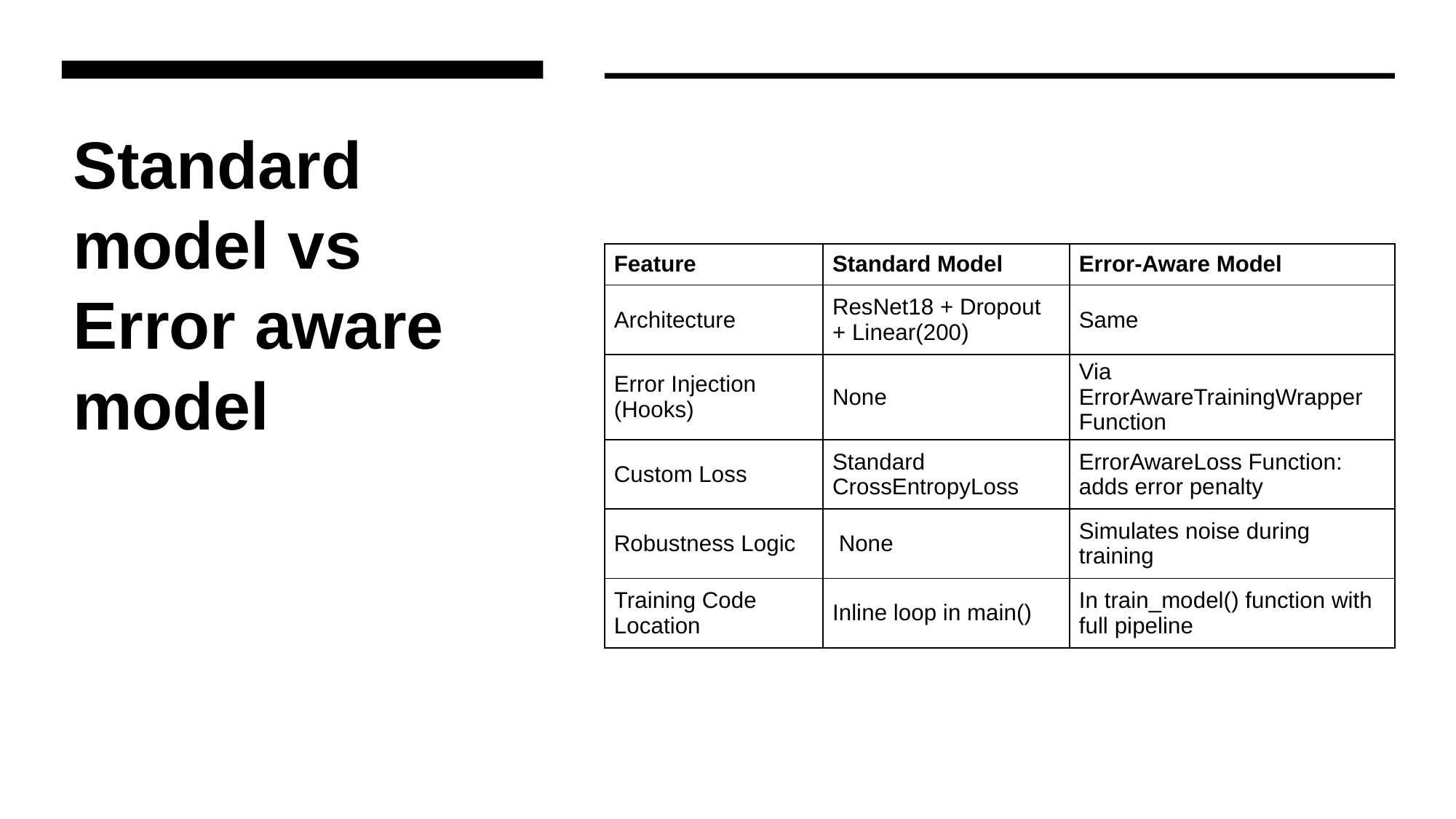

# Standard model vs Error aware model
| Feature | Standard Model | Error-Aware Model |
| --- | --- | --- |
| Architecture | ResNet18 + Dropout + Linear(200) | Same |
| Error Injection (Hooks) | None | Via ErrorAwareTrainingWrapper Function |
| Custom Loss | Standard CrossEntropyLoss | ErrorAwareLoss Function: adds error penalty |
| Robustness Logic | None | Simulates noise during training |
| Training Code Location | Inline loop in main() | In train\_model() function with full pipeline |